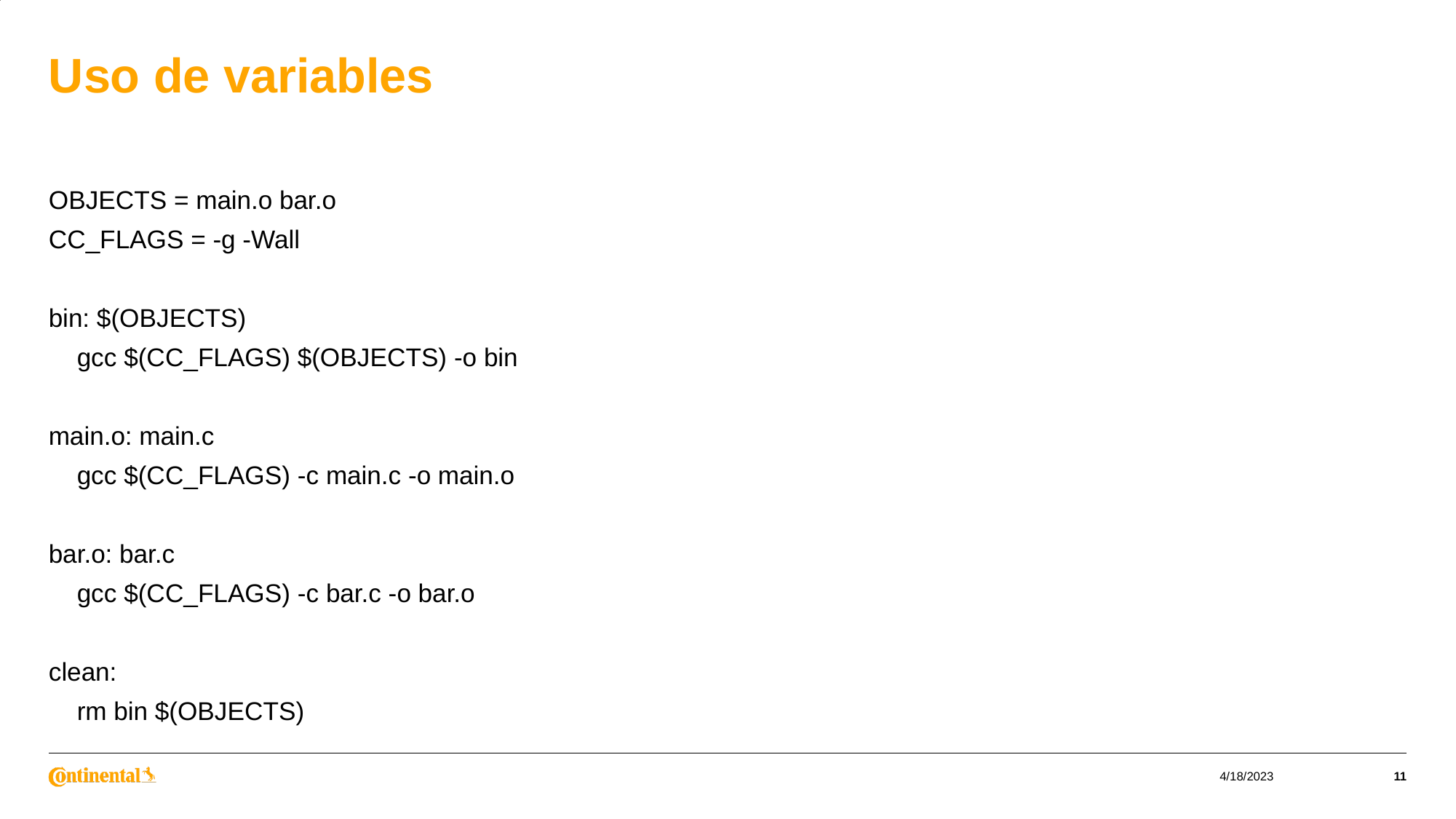

# Uso de variables
OBJECTS = main.o bar.o
CC_FLAGS = -g -Wall

bin: $(OBJECTS)
    gcc $(CC_FLAGS) $(OBJECTS) -o bin

main.o: main.c
    gcc $(CC_FLAGS) -c main.c -o main.o

bar.o: bar.c
    gcc $(CC_FLAGS) -c bar.c -o bar.o

clean:
    rm bin $(OBJECTS)

4/18/2023
11